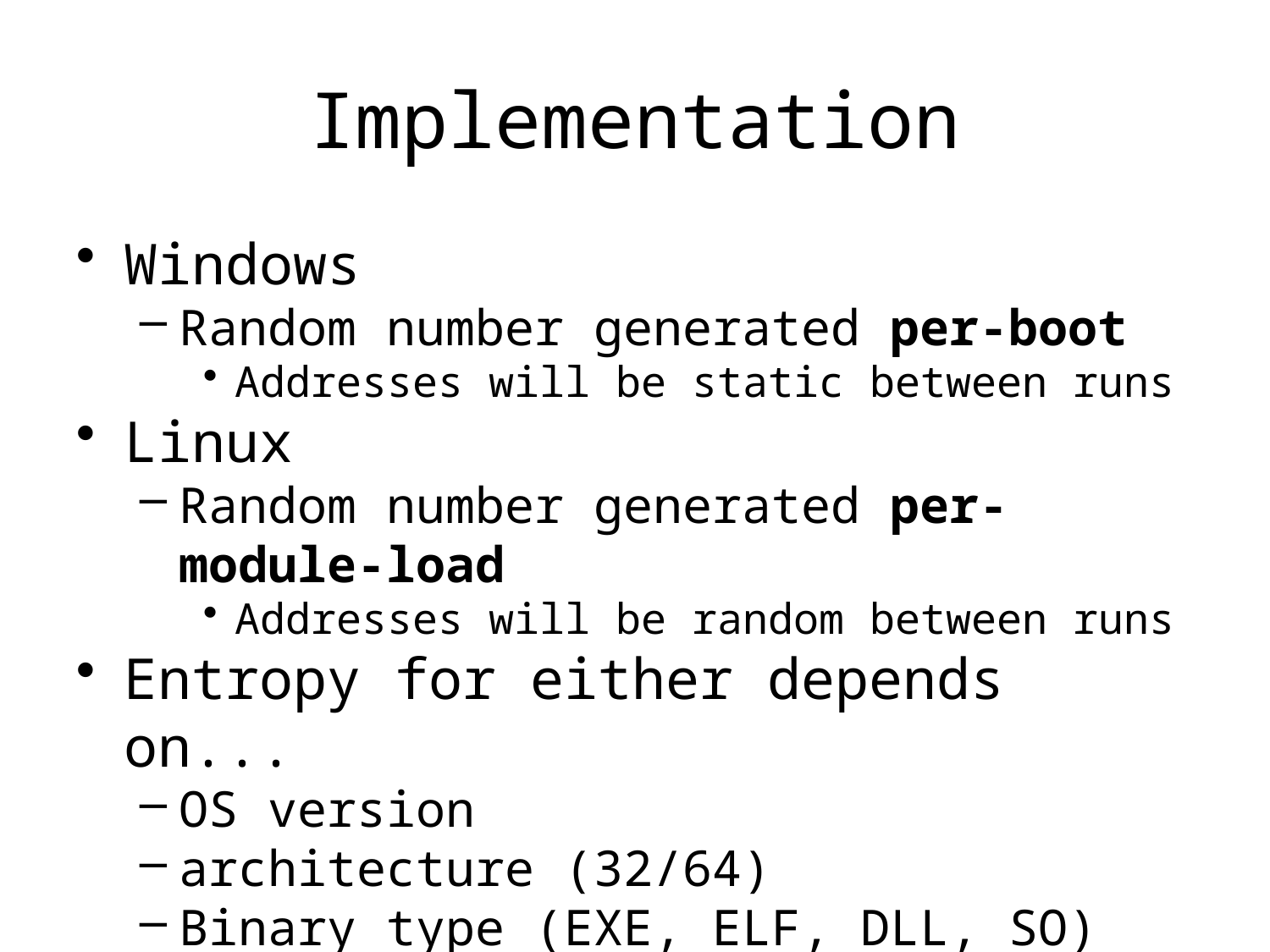

# Implementation
Windows
Random number generated per-boot
Addresses will be static between runs
Linux
Random number generated per-module-load
Addresses will be random between runs
Entropy for either depends on...
OS version
architecture (32/64)
Binary type (EXE, ELF, DLL, SO)
etc